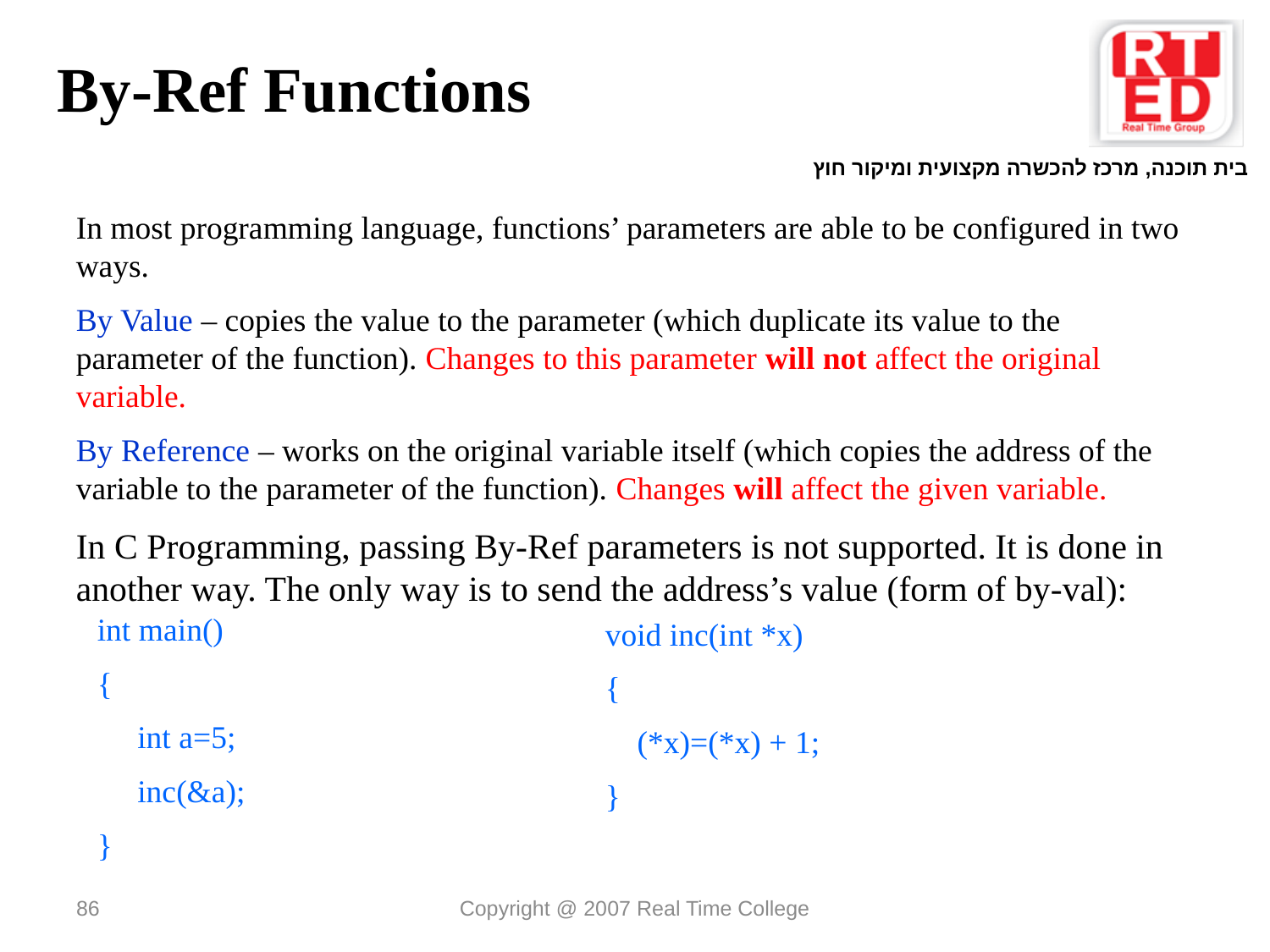

By-Ref Functions
In most programming language, functions’ parameters are able to be configured in two ways.
By Value – copies the value to the parameter (which duplicate its value to the parameter of the function). Changes to this parameter will not affect the original variable.
By Reference – works on the original variable itself (which copies the address of the variable to the parameter of the function). Changes will affect the given variable.
In C Programming, passing By-Ref parameters is not supported. It is done in another way. The only way is to send the address’s value (form of by-val):
int main()
{
     int a=5;
     inc(&a);
}
void inc(int *x)
{
    (*x)=(*x) + 1;
}
inc
x
main
a
5
main
a
5
86
Copyright @ 2007 Real Time College